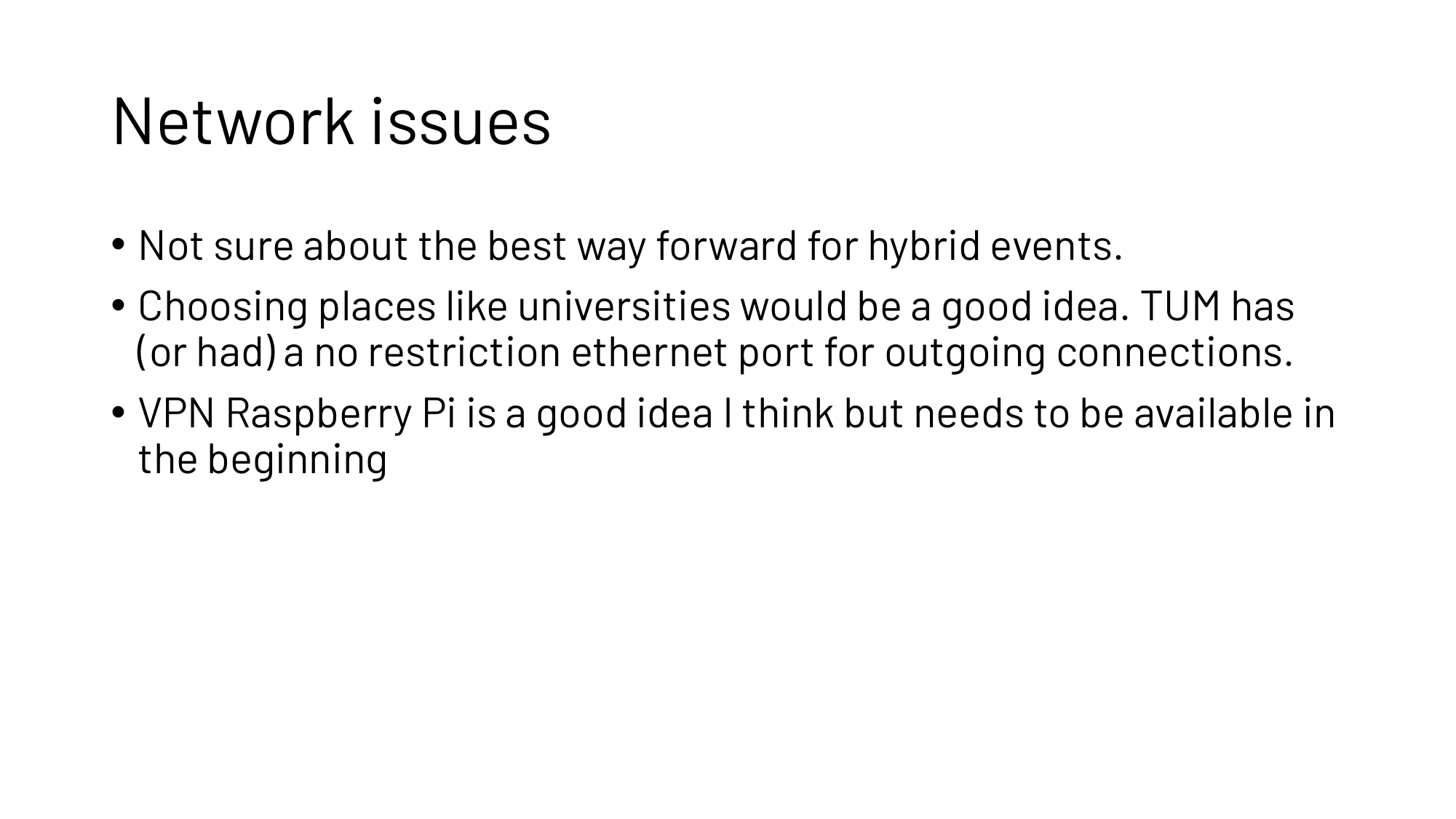

# Network issues
Not sure about the best way forward for hybrid events.
Choosing places like universities would be a good idea. TUM has (or had) a no restriction ethernet port for outgoing connections.
VPN Raspberry Pi is a good idea I think but needs to be available in the beginning